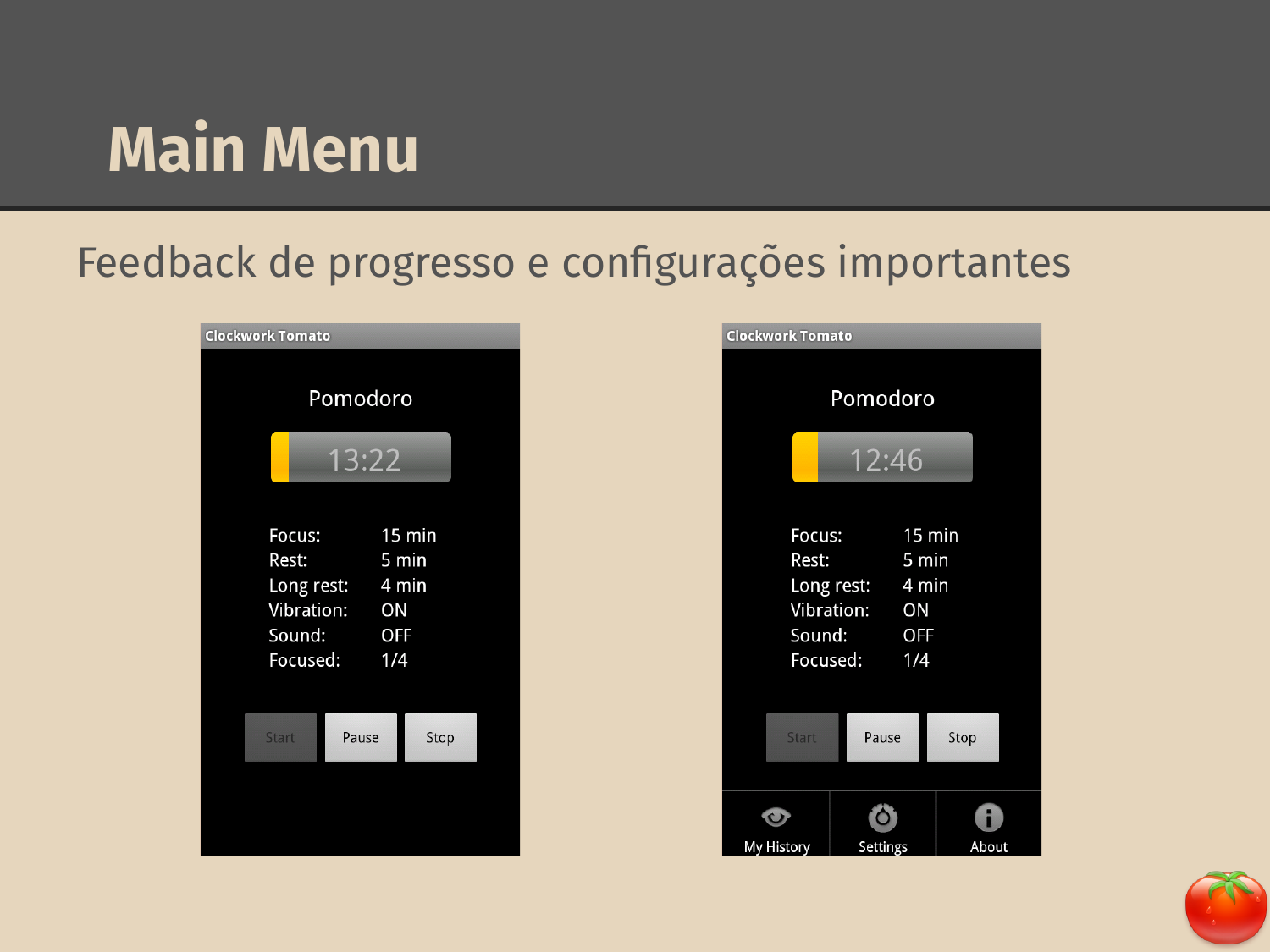

# Main Menu
Feedback de progresso e configurações importantes